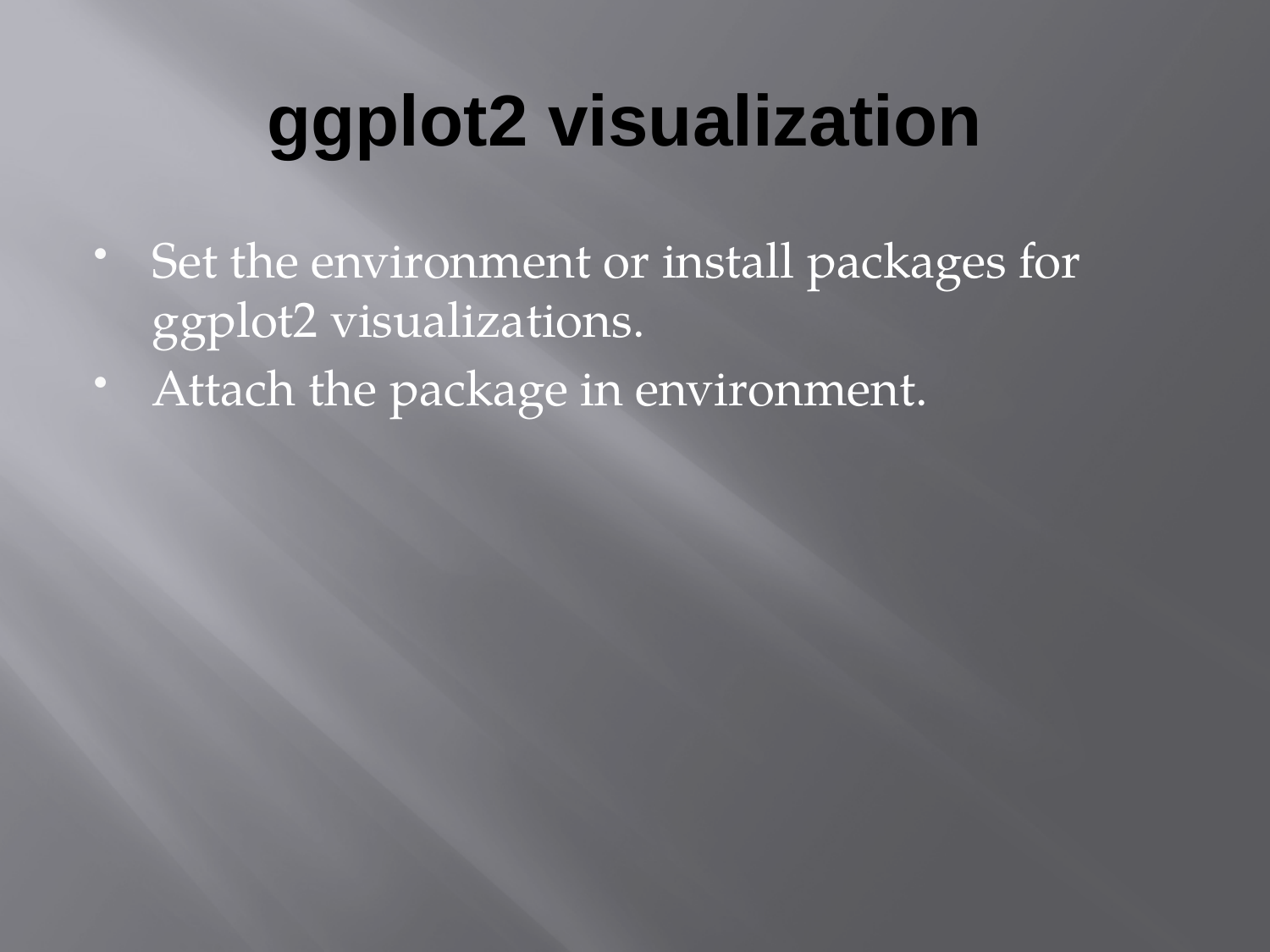

# ggplot2 visualization
Set the environment or install packages for ggplot2 visualizations.
Attach the package in environment.